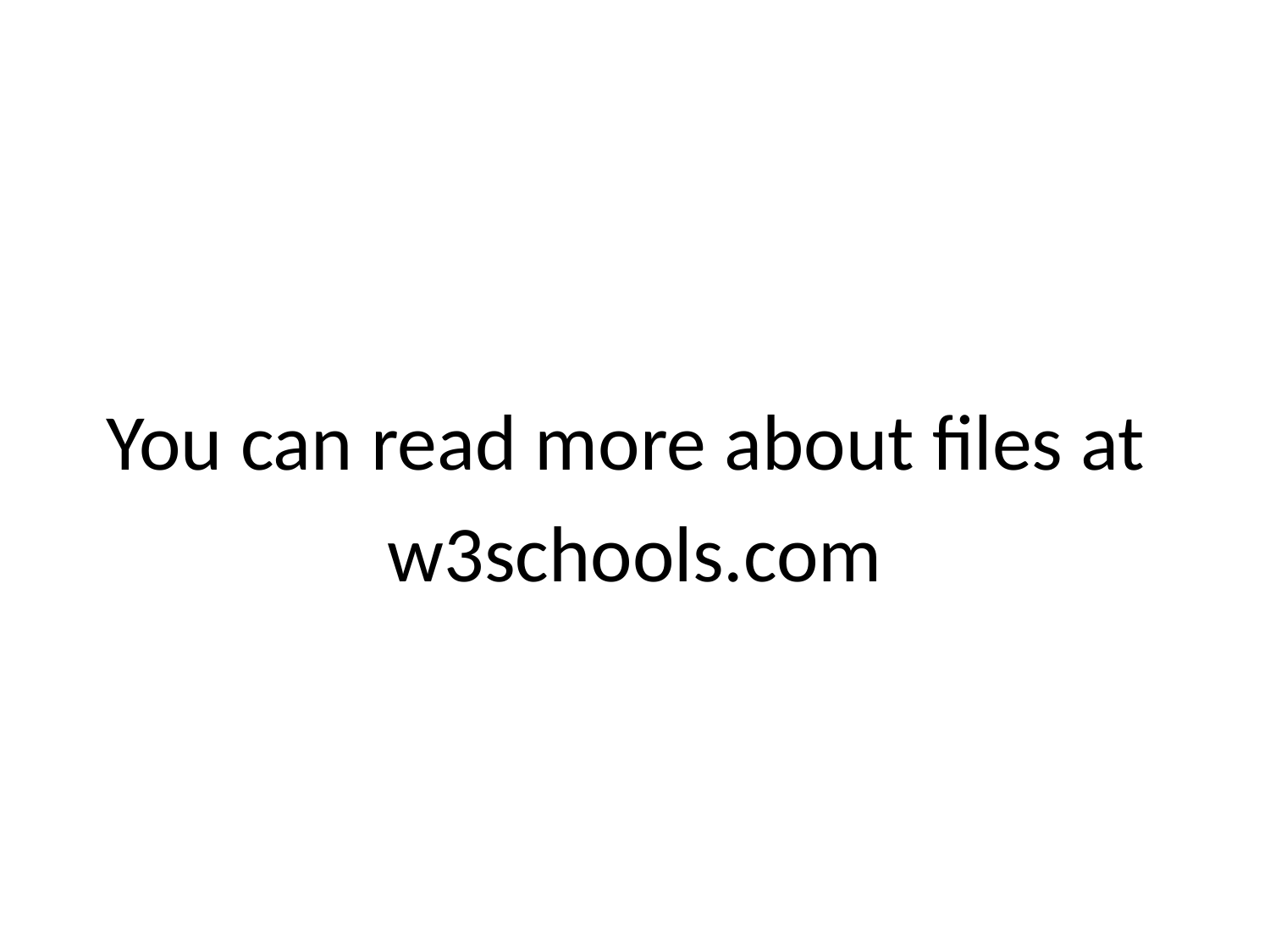

You can read more about files at
w3schools.com